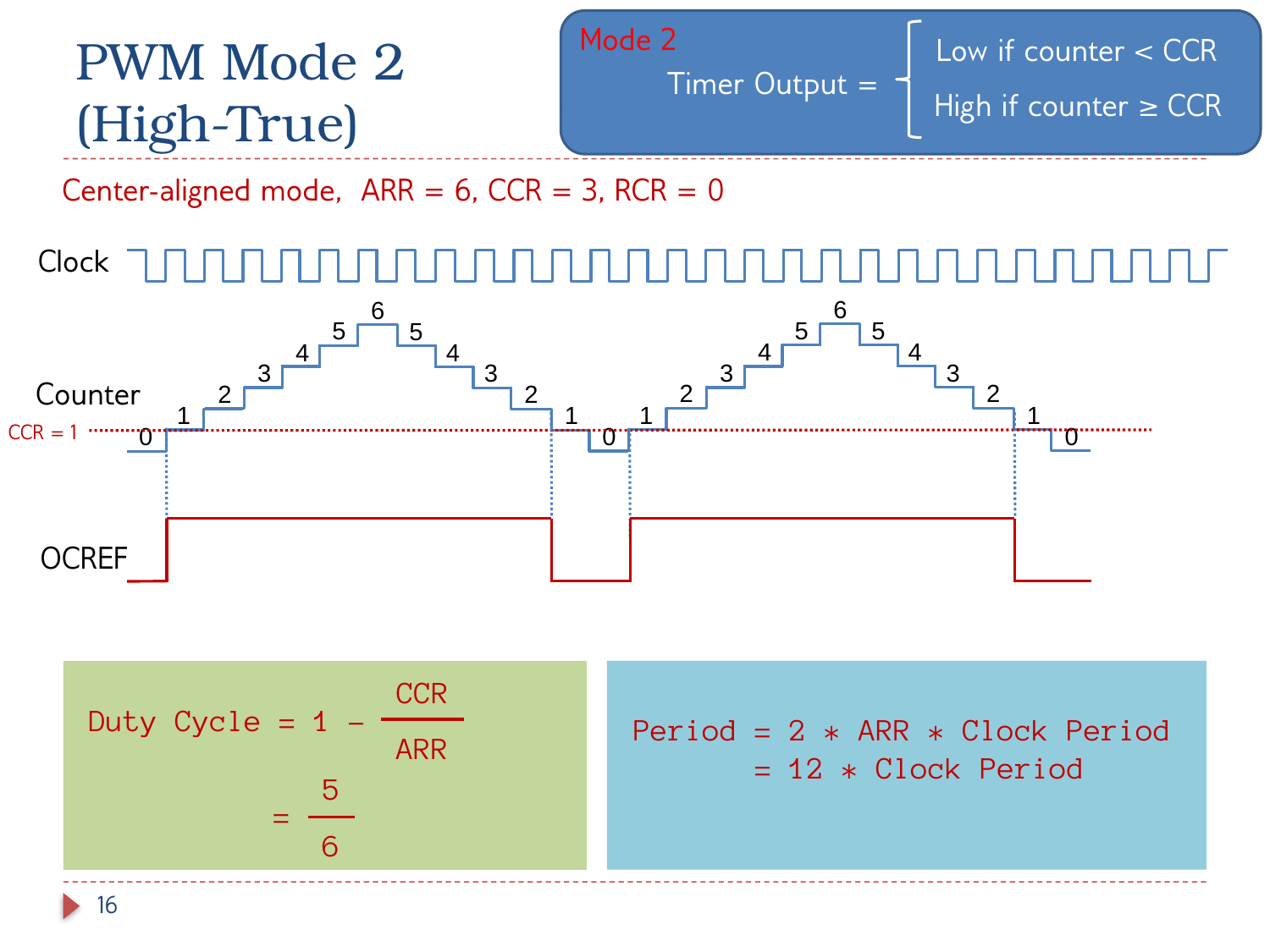

Mode 2
# PWM Mode 2 (High-True)

Low if counter < CCR
Timer Output =
High if counter ≥ CCR
 Center-aligned mode,  ARR = 6, CCR = 3, RCR = 0
Clock

5
4
3
2
1
0
6
5
4
3
2
1

6
5
4
3
2
1
0

5
4
3
2
1
0
Counter
CCR = 1
OCREF

CCR
Duty Cycle = 1 -
Period = 2 * ARR * Clock Period
       = 12 * Clock Period
ARR
5
=
6
16